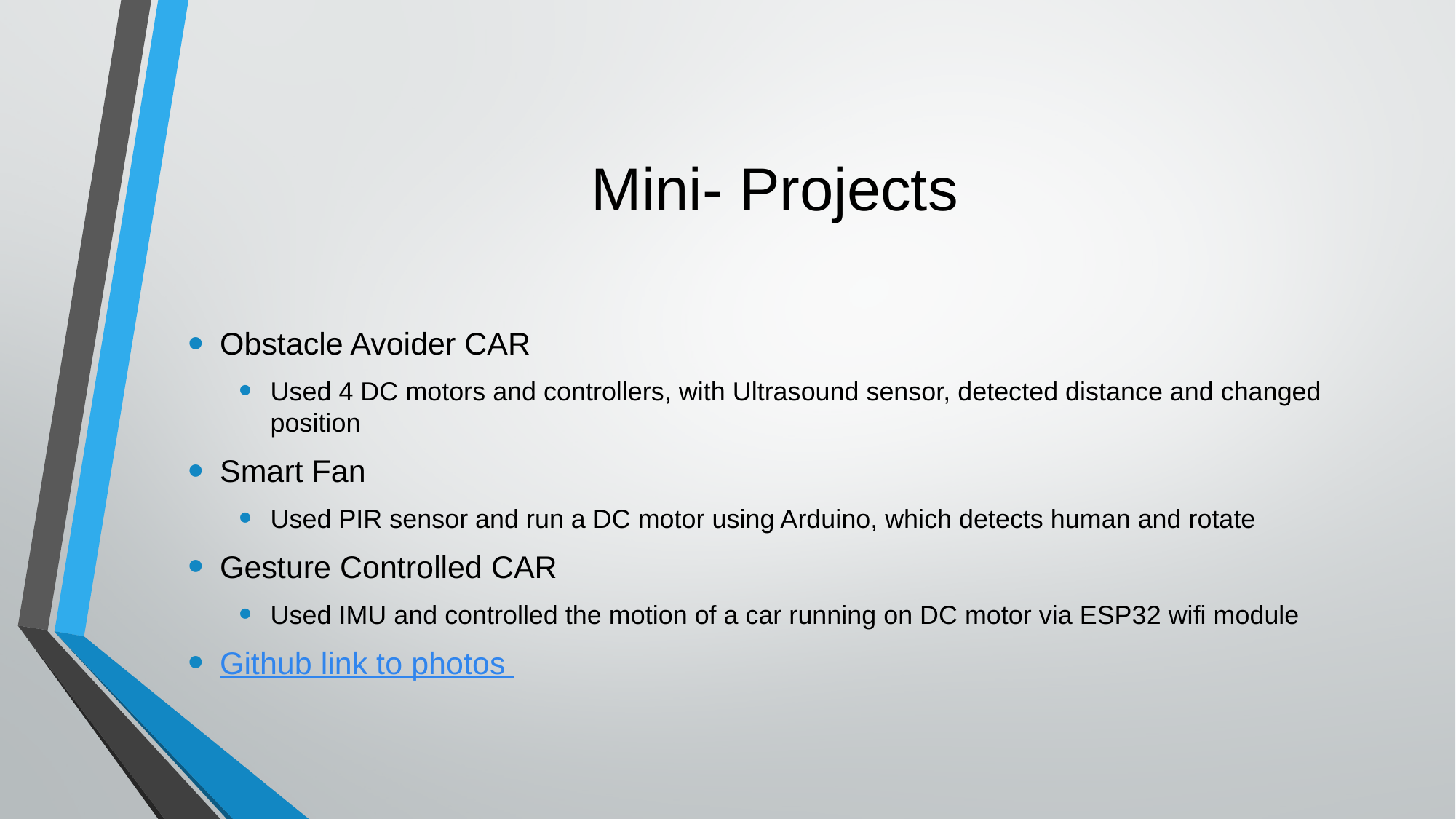

# Mini- Projects
Obstacle Avoider CAR
Used 4 DC motors and controllers, with Ultrasound sensor, detected distance and changed position
Smart Fan
Used PIR sensor and run a DC motor using Arduino, which detects human and rotate
Gesture Controlled CAR
Used IMU and controlled the motion of a car running on DC motor via ESP32 wifi module
Github link to photos